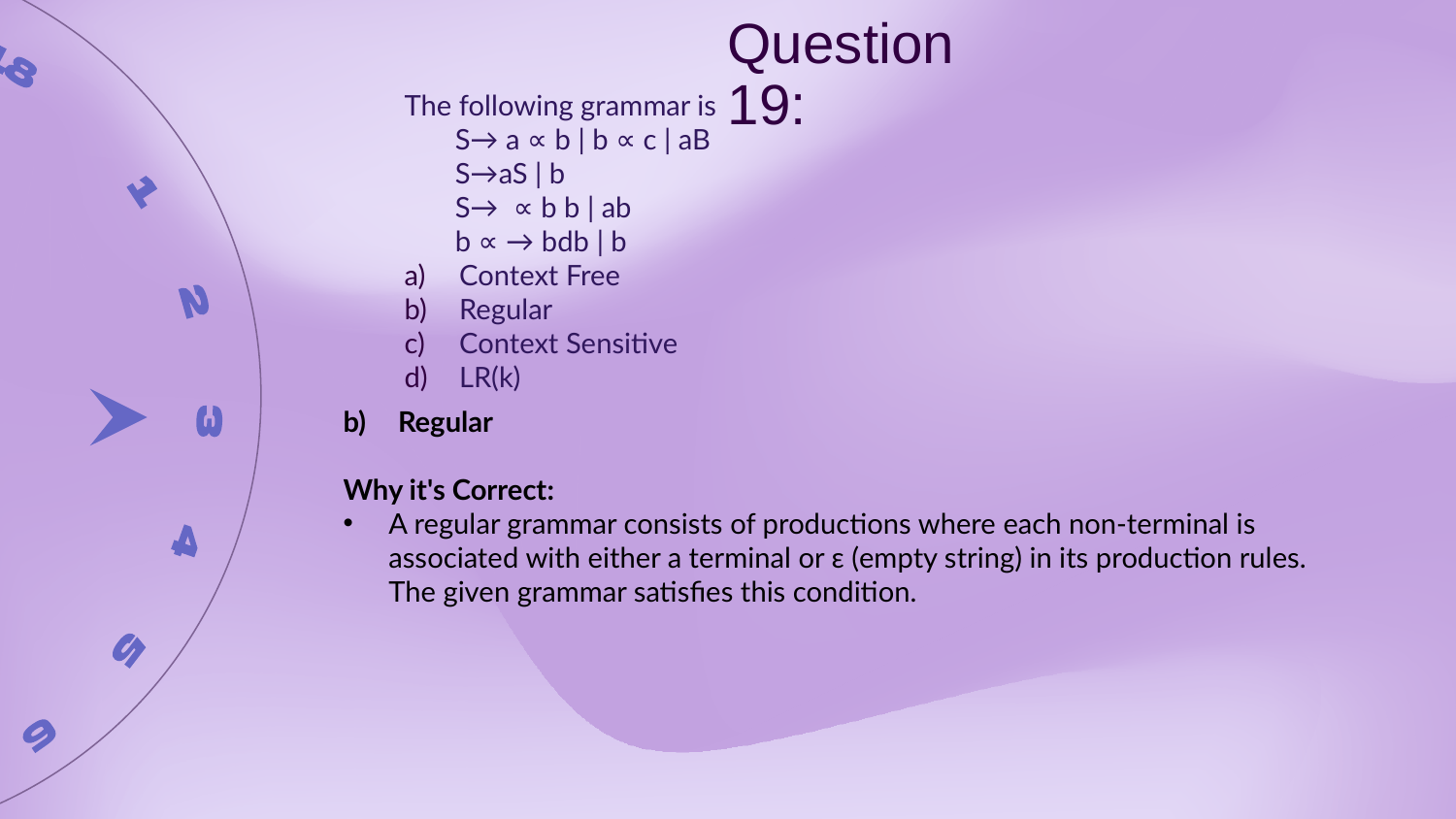

Question 19:

The following grammar is
	S→ a ∝ b | b ∝ c | aB
	S→aS | b
	S→  ∝ b b | ab
	b ∝ → bdb | b
Context Free
Regular
Context Sensitive
LR(k)

Regular

Why it's Correct:
A regular grammar consists of productions where each non-terminal is associated with either a terminal or ε (empty string) in its production rules. The given grammar satisfies this condition.